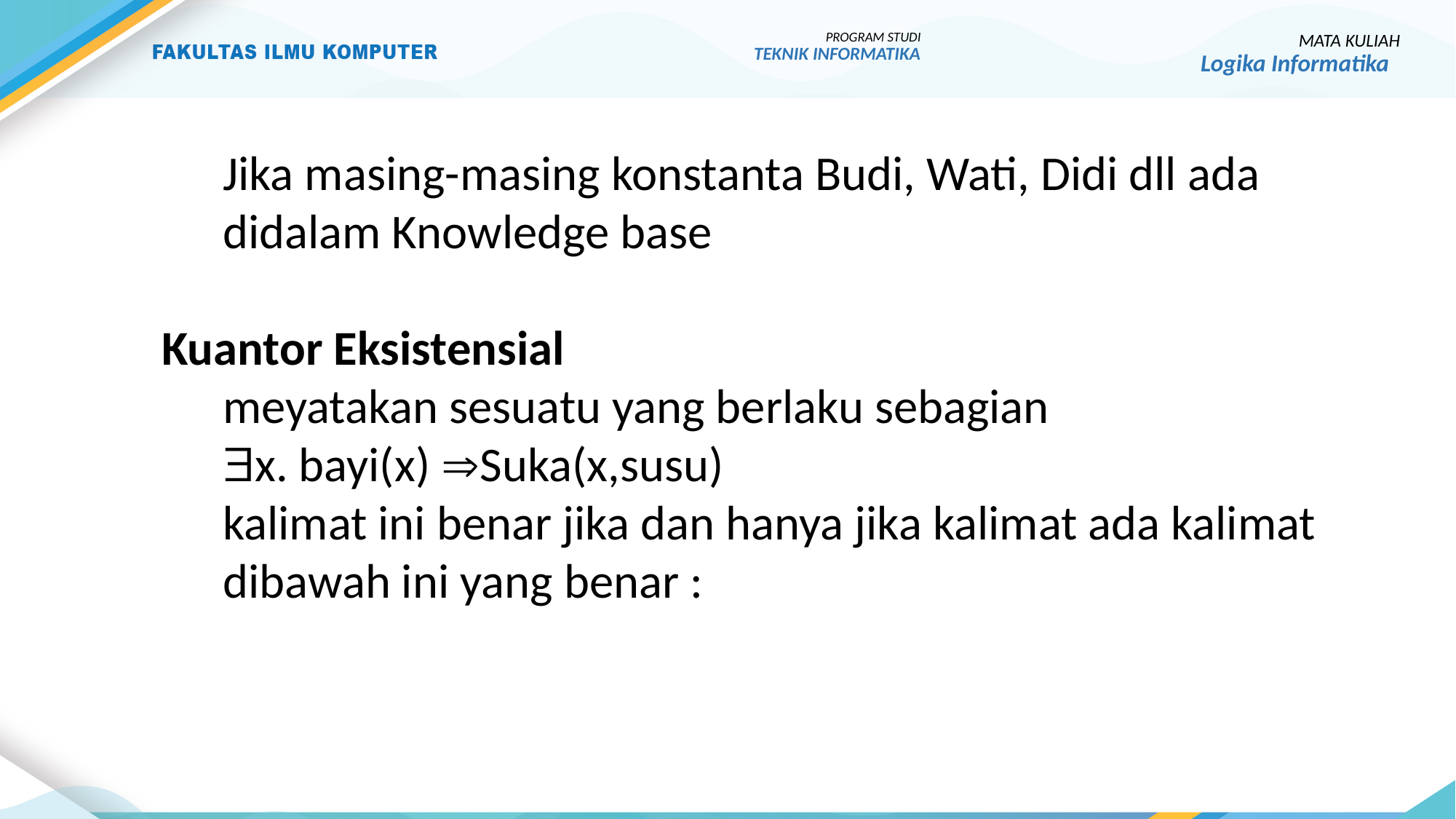

PROGRAM STUDI
TEKNIK INFORMATIKA
MATA KULIAH
Logika Informatika
	Jika masing-masing konstanta Budi, Wati, Didi dll ada didalam Knowledge base

Kuantor Eksistensial
	meyatakan sesuatu yang berlaku sebagian
	∃x. bayi(x) ⇒Suka(x,susu)
	kalimat ini benar jika dan hanya jika kalimat ada kalimat dibawah ini yang benar :